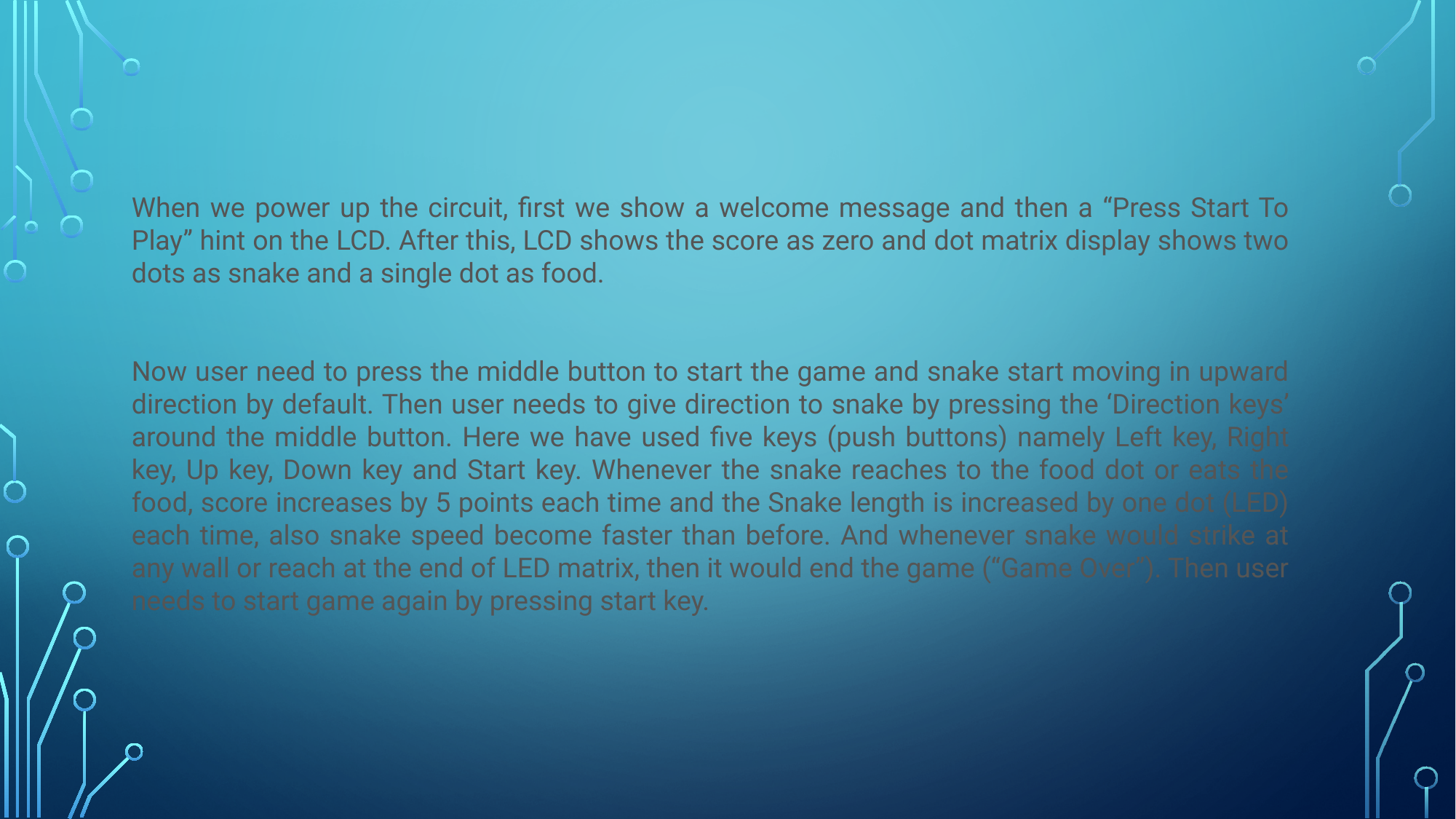

When we power up the circuit, first we show a welcome message and then a “Press Start To Play” hint on the LCD. After this, LCD shows the score as zero and dot matrix display shows two dots as snake and a single dot as food.

Now user need to press the middle button to start the game and snake start moving in upward direction by default. Then user needs to give direction to snake by pressing the ‘Direction keys’ around the middle button. Here we have used five keys (push buttons) namely Left key, Right key, Up key, Down key and Start key. Whenever the snake reaches to the food dot or eats the food, score increases by 5 points each time and the Snake length is increased by one dot (LED) each time, also snake speed become faster than before. And whenever snake would strike at any wall or reach at the end of LED matrix, then it would end the game (“Game Over”). Then user needs to start game again by pressing start key.